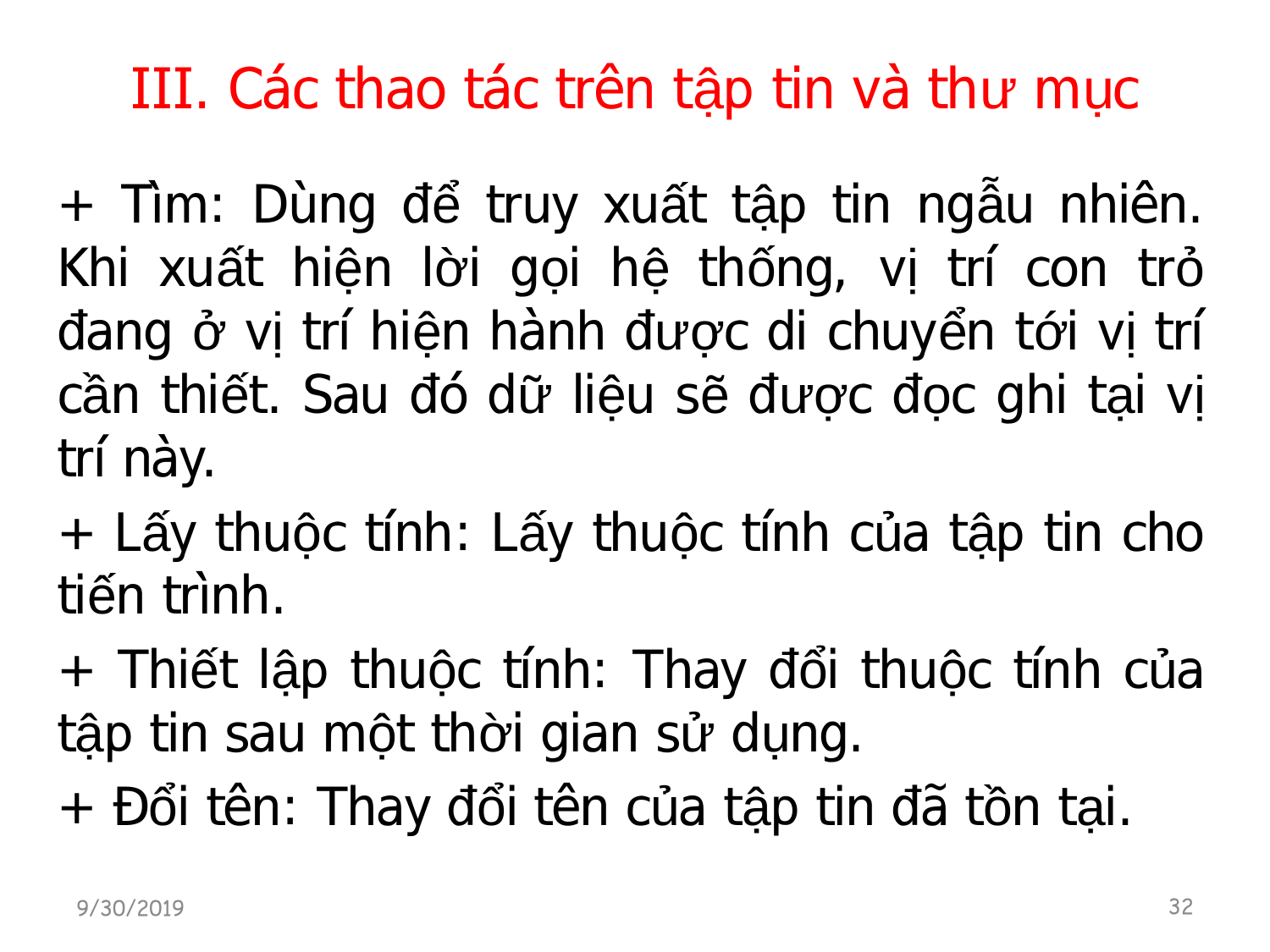

# III. Các thao tác trên tập tin và thư mục
+ Tìm: Dùng để truy xuất tập tin ngẫu nhiên. Khi xuất hiện lời gọi hệ thống, vị trí con trỏ đang ở vị trí hiện hành được di chuyển tới vị trí cần thiết. Sau đó dữ liệu sẽ được đọc ghi tại vị trí này.
+ Lấy thuộc tính: Lấy thuộc tính của tập tin cho tiến trình.
+ Thiết lập thuộc tính: Thay đổi thuộc tính của tập tin sau một thời gian sử dụng.
+ Đổi tên: Thay đổi tên của tập tin đã tồn tại.
9/30/2019
32